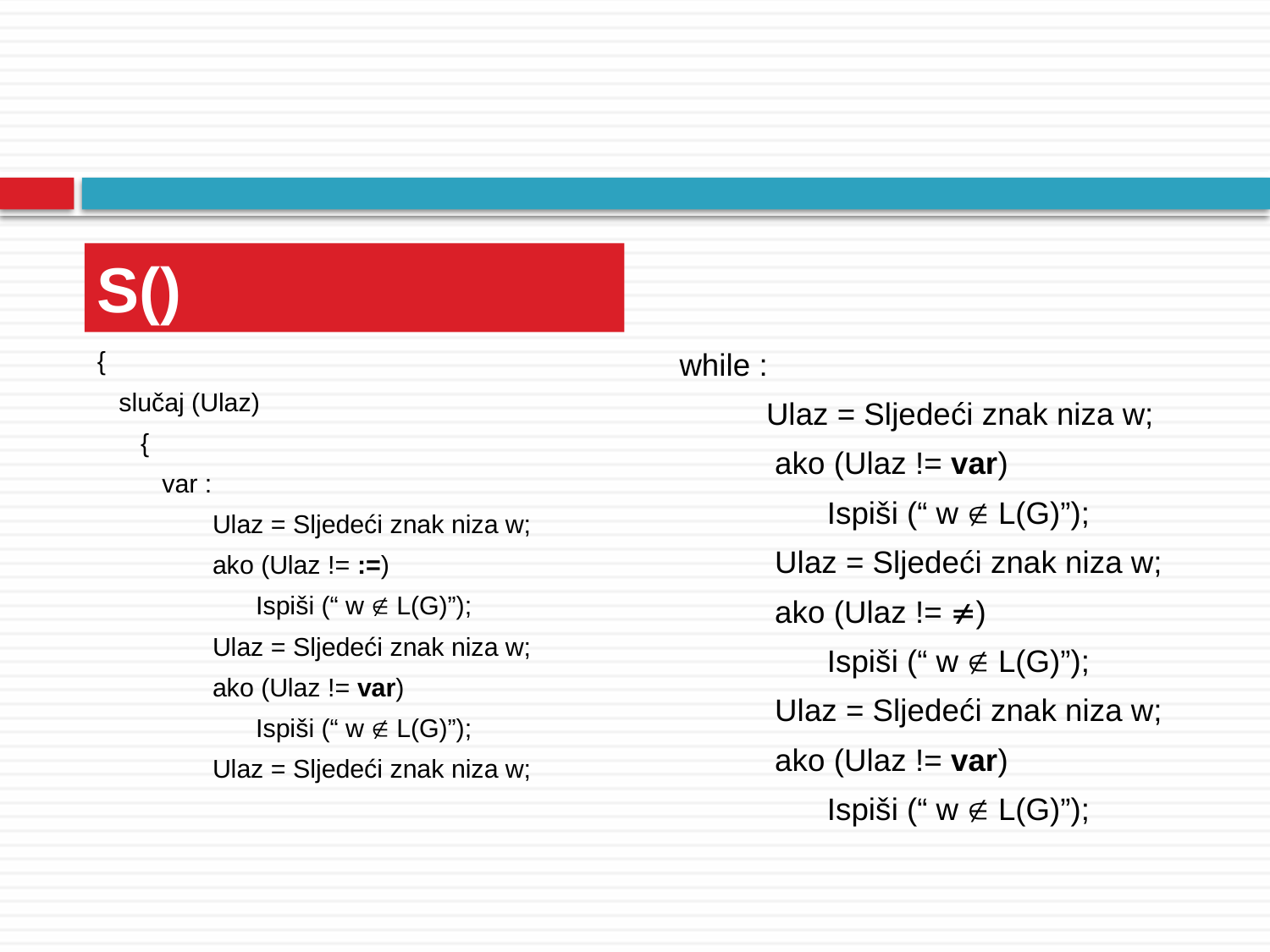

#
S()

{
   slučaj (Ulaz)
      {
         var :
                Ulaz = Sljedeći znak niza w;
                ako (Ulaz != :=)
                      Ispiši (“ w ∉ L(G)”);
                Ulaz = Sljedeći znak niza w;
                ako (Ulaz != var)
                      Ispiši (“ w ∉ L(G)”);
                Ulaz = Sljedeći znak niza w;

while :
          Ulaz = Sljedeći znak niza w;
           ako (Ulaz != var)
                 Ispiši (“ w ∉ L(G)”);
           Ulaz = Sljedeći znak niza w;
           ako (Ulaz != ≠)
                 Ispiši (“ w ∉ L(G)”);
           Ulaz = Sljedeći znak niza w;
           ako (Ulaz != var)
                 Ispiši (“ w ∉ L(G)”);